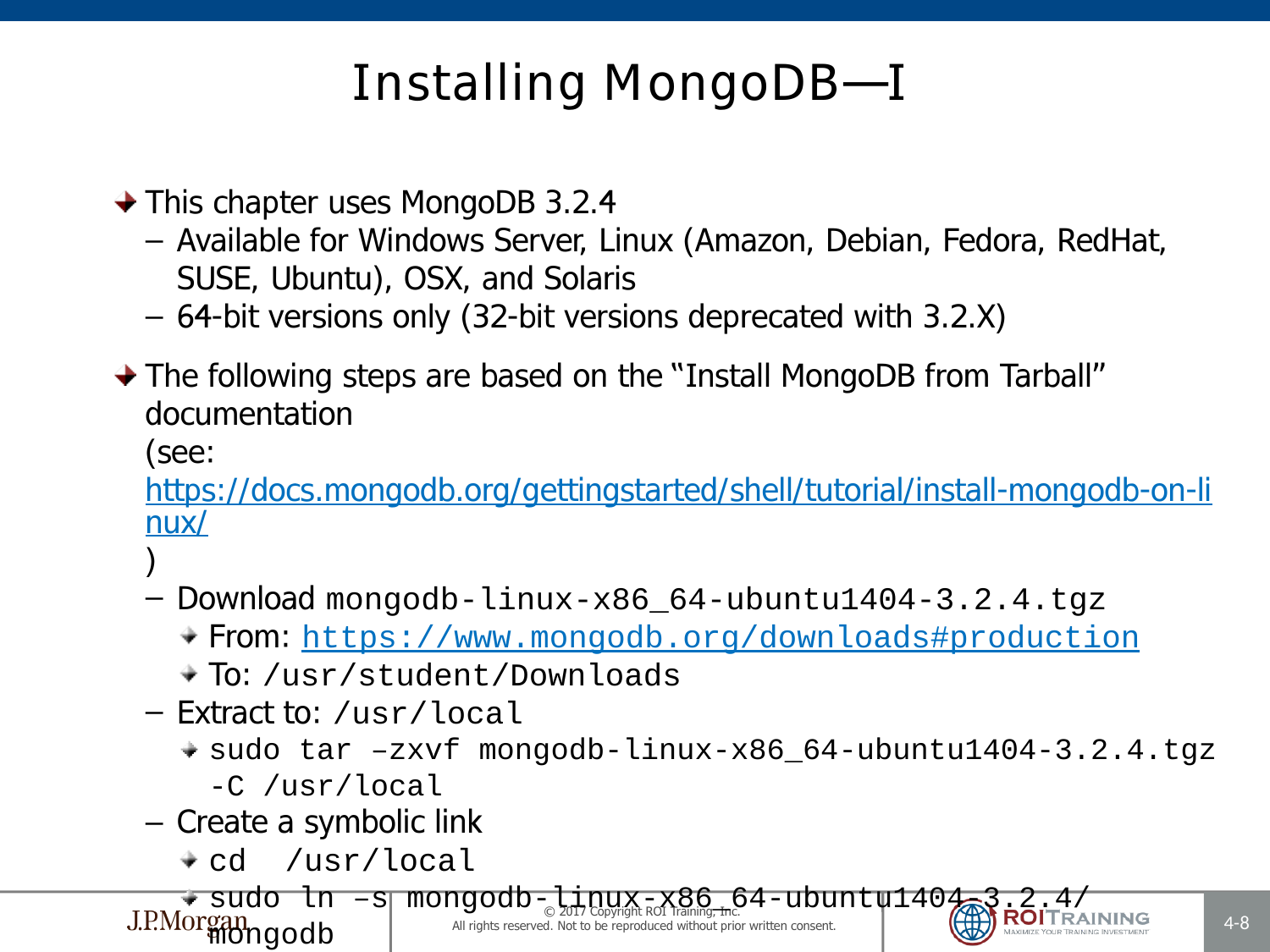

Installing MongoDB—I
This chapter uses MongoDB 3.2.4
Available for Windows Server, Linux (Amazon, Debian, Fedora, RedHat, SUSE, Ubuntu), OSX, and Solaris
64-bit versions only (32-bit versions deprecated with 3.2.X)
The following steps are based on the “Install MongoDB from Tarball” documentation
(see: https://docs.mongodb.org/gettingstarted/shell/tutorial/install-mongodb-on-linux/)
Download mongodb-linux-x86_64-ubuntu1404-3.2.4.tgz
From: https://www.mongodb.org/downloads#production
To: /usr/student/Downloads
Extract to: /usr/local
sudo tar –zxvf mongodb-linux-x86_64-ubuntu1404-3.2.4.tgz -C /usr/local
Create a symbolic link
cd  /usr/local
sudo ln –s mongodb-linux-x86_64-ubuntu1404-3.2.4/  mongodb